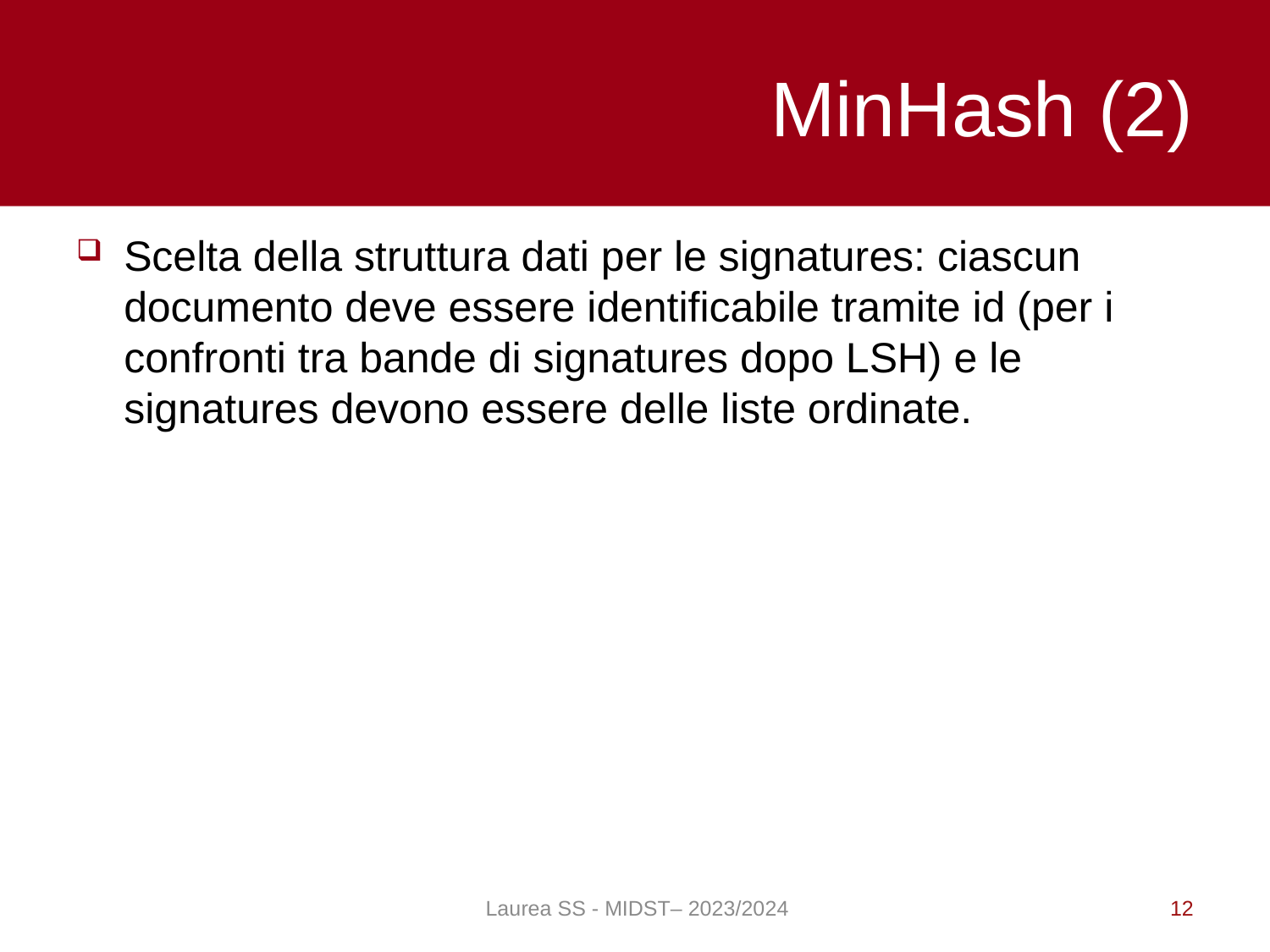

# MinHash (2)
Scelta della struttura dati per le signatures: ciascun documento deve essere identificabile tramite id (per i confronti tra bande di signatures dopo LSH) e le signatures devono essere delle liste ordinate.
Laurea SS - MIDST– 2023/2024
12